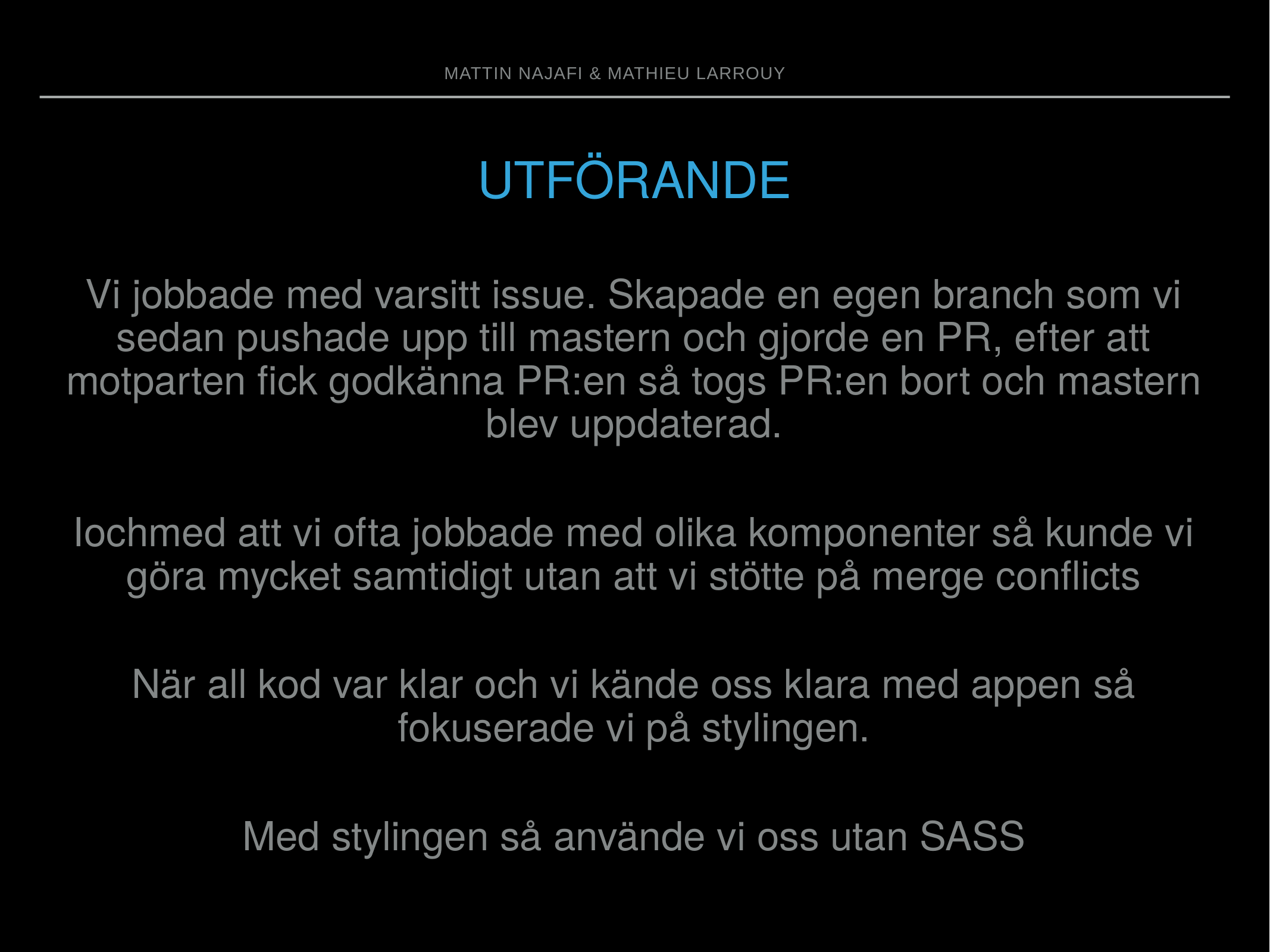

Mattin Najafi & mathieu larrouy
# UTFÖRANDE
Vi jobbade med varsitt issue. Skapade en egen branch som vi sedan pushade upp till mastern och gjorde en PR, efter att motparten fick godkänna PR:en så togs PR:en bort och mastern blev uppdaterad.

Iochmed att vi ofta jobbade med olika komponenter så kunde vi göra mycket samtidigt utan att vi stötte på merge conflicts

När all kod var klar och vi kände oss klara med appen så fokuserade vi på stylingen.

Med stylingen så använde vi oss utan SASS